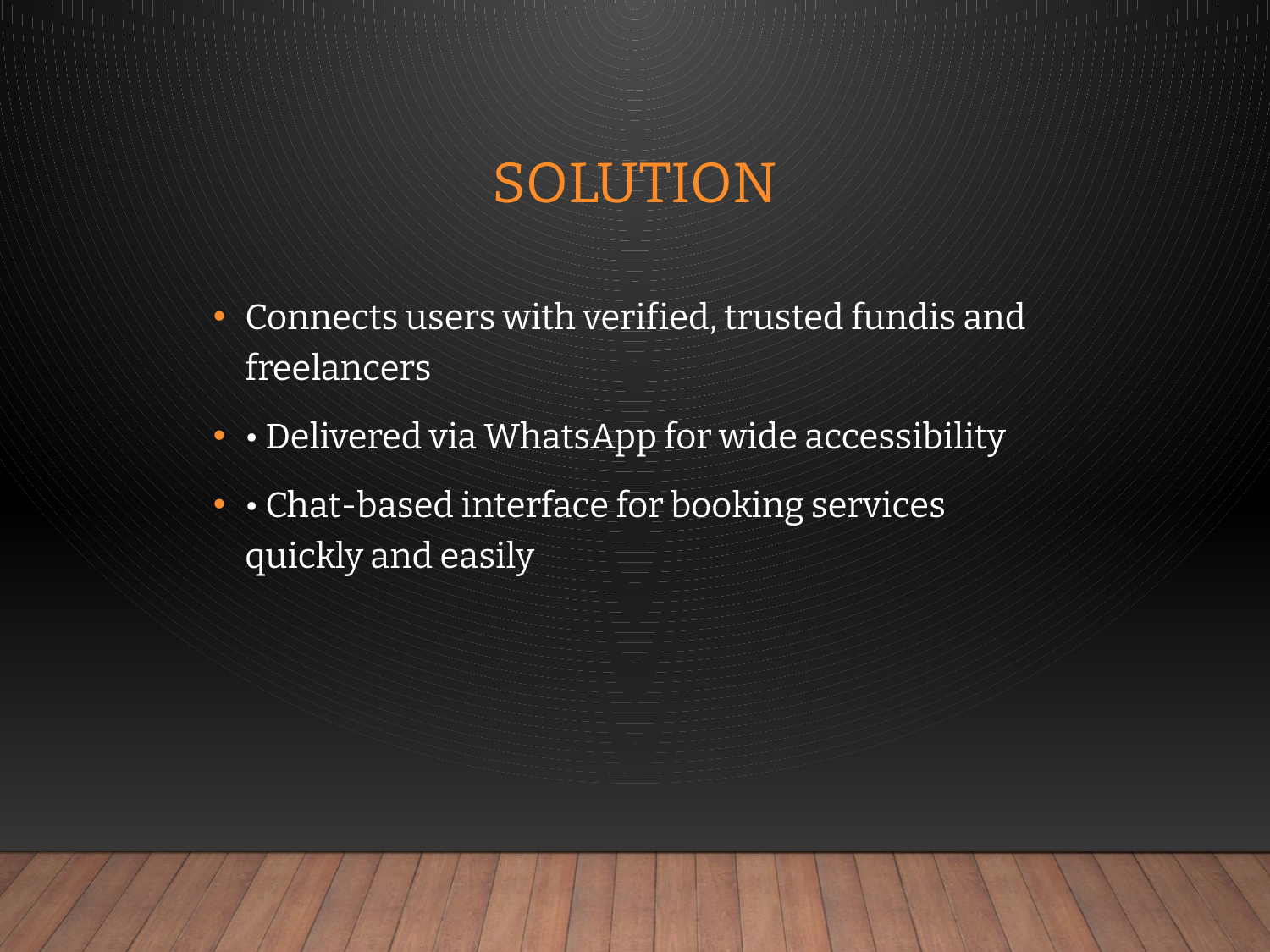

# Solution
Connects users with verified, trusted fundis and freelancers
• Delivered via WhatsApp for wide accessibility
• Chat-based interface for booking services quickly and easily